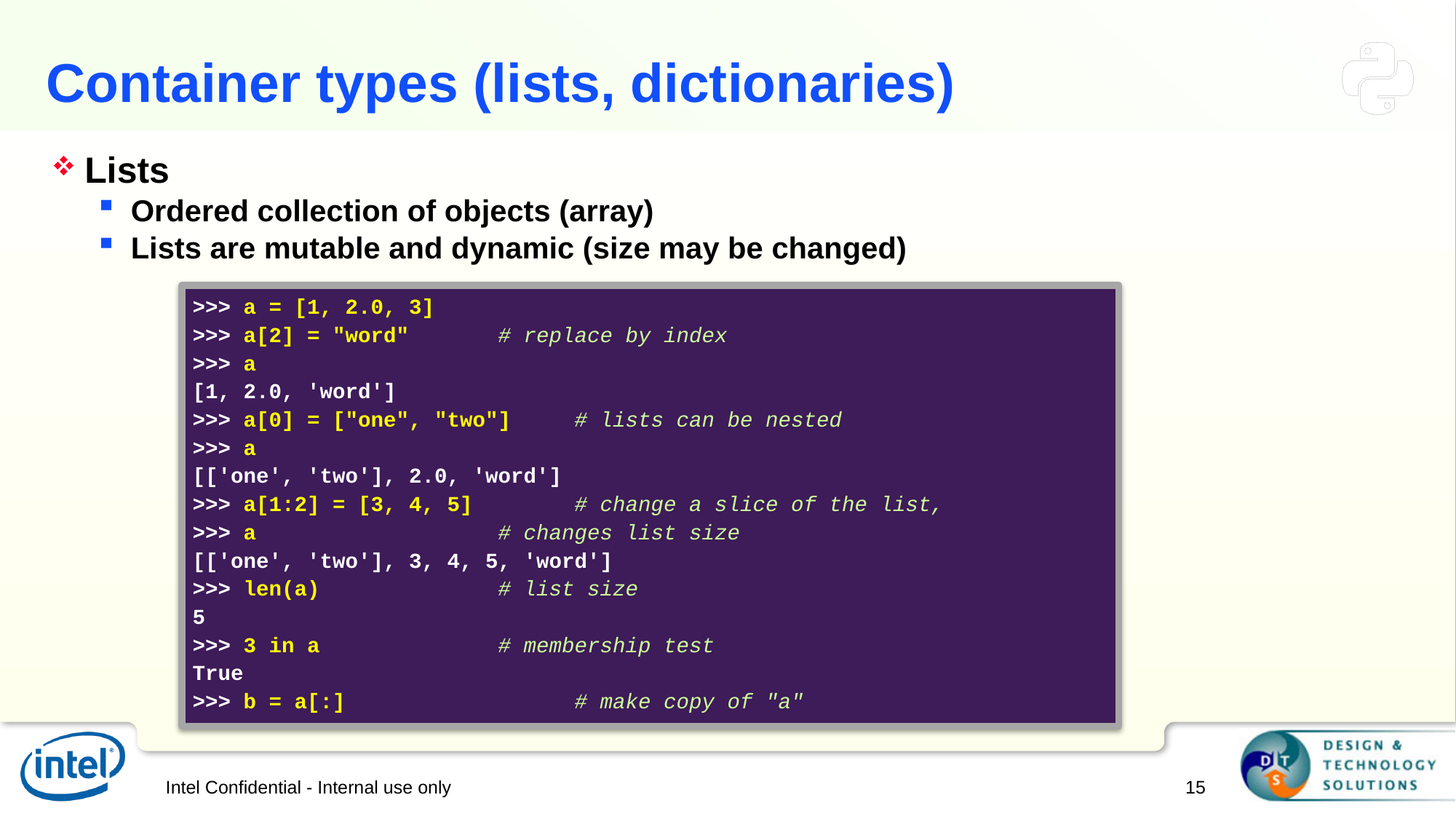

# Container types (lists, dictionaries)
Lists
Ordered collection of objects (array)
Lists are mutable and dynamic (size may be changed)
>>> a = [1, 2.0, 3]
>>> a[2] = "word"		# replace by index
>>> a
[1, 2.0, 'word']
>>> a[0] = ["one", "two"]	# lists can be nested
>>> a
[['one', 'two'], 2.0, 'word']
>>> a[1:2] = [3, 4, 5]		# change a slice of the list,
>>> a				# changes list size
[['one', 'two'], 3, 4, 5, 'word']
>>> len(a)			# list size
5
>>> 3 in a			# membership test
True
>>> b = a[:]                  # make copy of "a"